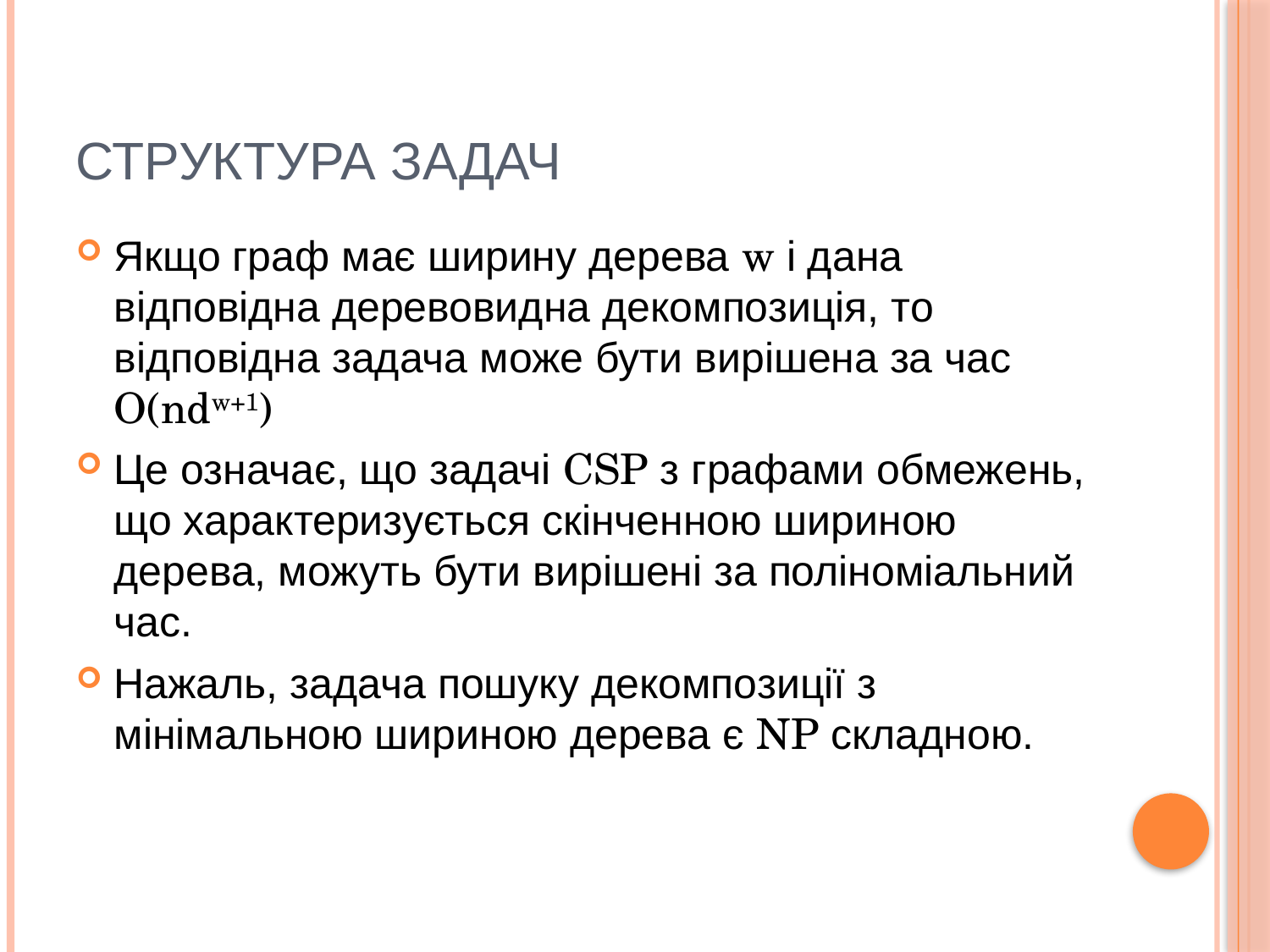

# Структура задач
Якщо граф має ширину дерева w і дана відповідна деревовидна декомпозиція, то відповідна задача може бути вирішена за час O(ndw+1)
Це означає, що задачі CSP з графами обмежень, що характеризується скінченною шириною дерева, можуть бути вирішені за поліноміальний час.
Нажаль, задача пошуку декомпозиції з мінімальною шириною дерева є NP складною.